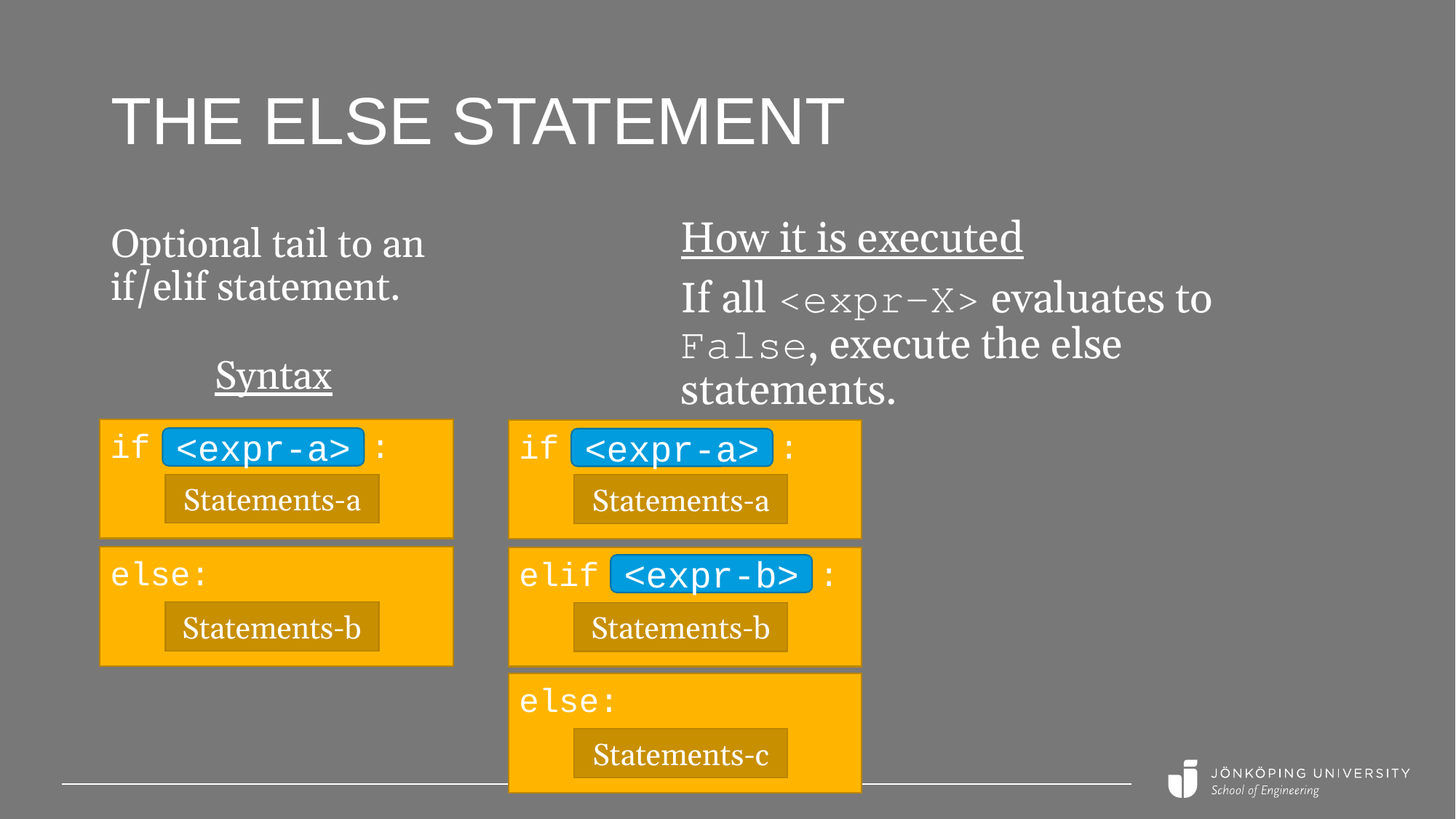

# the else statement
How it is executed
If all <expr-X> evaluates to False, execute the else statements.
Optional tail to an
if/elif statement.

           Syntax

if           :
if           :
<expr-a>
<expr-a>
Statements-a
Statements-a
else:
elif           :
<expr-b>
Statements-b
Statements-b
else:
Statements-c